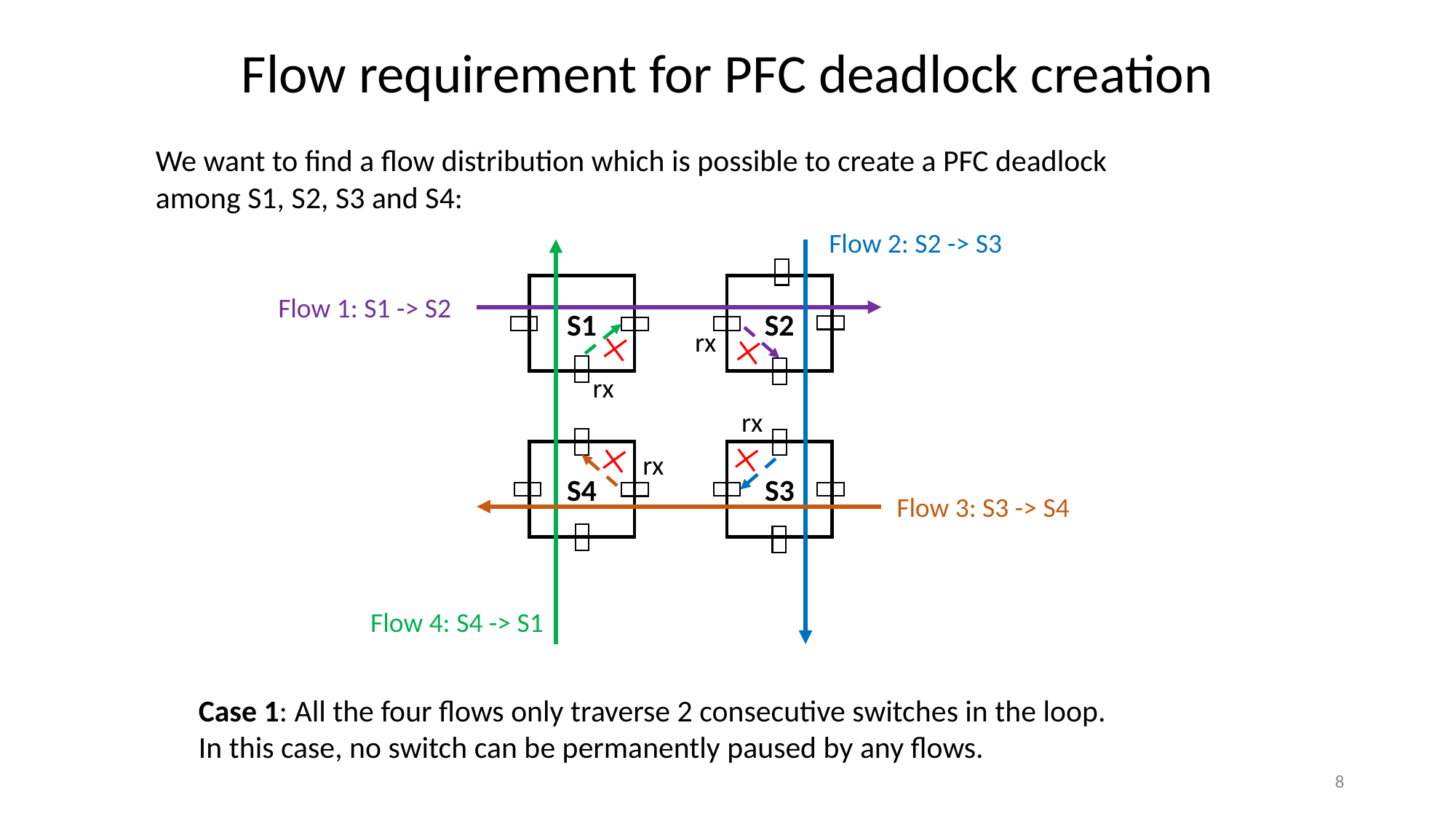

Flow requirement for PFC deadlock creation
We want to find a flow distribution which is possible to create a PFC deadlock among S1, S2, S3 and S4:
Flow 2: S2 -> S3

S1
S2
Flow 1: S1 -> S2

rx

rx
rx

S4
S3
rx

Flow 3: S3 -> S4

Flow 4: S4 -> S1
Case 1: All the four flows only traverse 2 consecutive switches in the loop. In this case, no switch can be permanently paused by any flows.
8